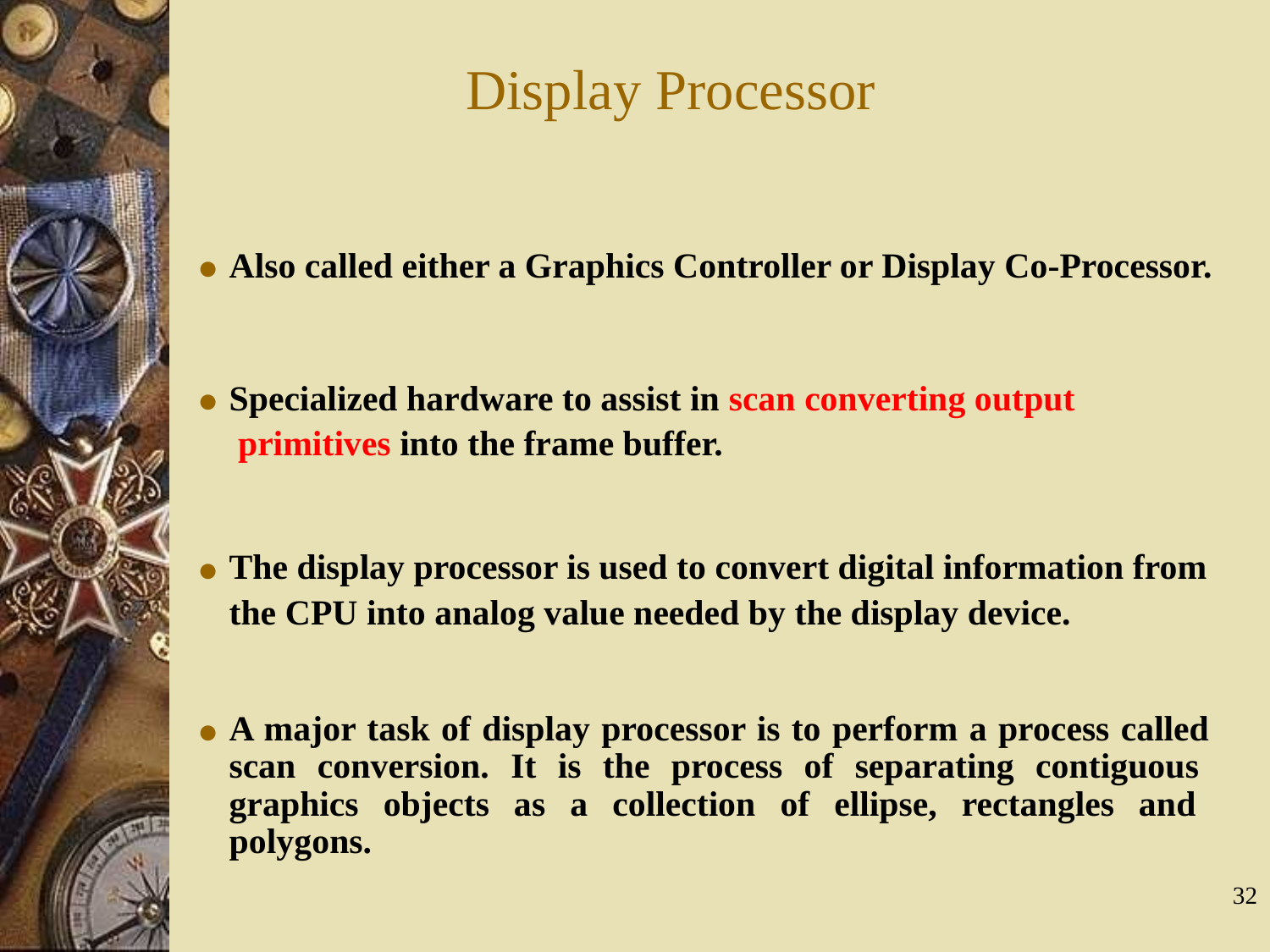

# Display Processor
Also called either a Graphics Controller or Display Co-Processor.

Specialized hardware to assist in scan converting output  primitives into the frame buffer.

The display processor is used to convert digital information from  the CPU into analog value needed by the display device.

A major task of display processor is to perform a process called  scan conversion. It is the process of separating contiguous  graphics objects as a collection of ellipse, rectangles and  polygons.
32